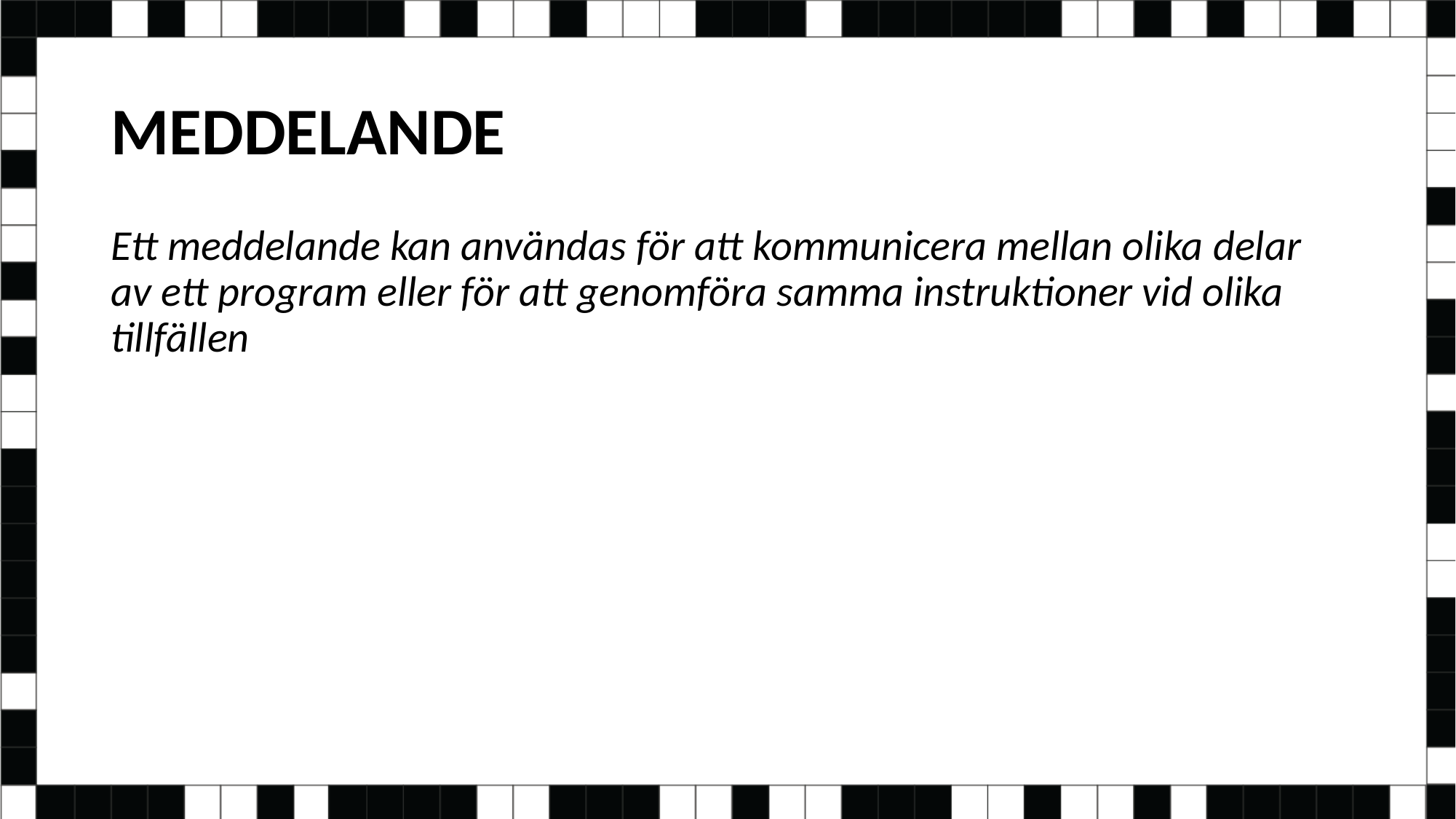

# MEDDELANDE
Ett meddelande kan användas för att kommunicera mellan olika delar av ett program eller för att genomföra samma instruktioner vid olika tillfällen